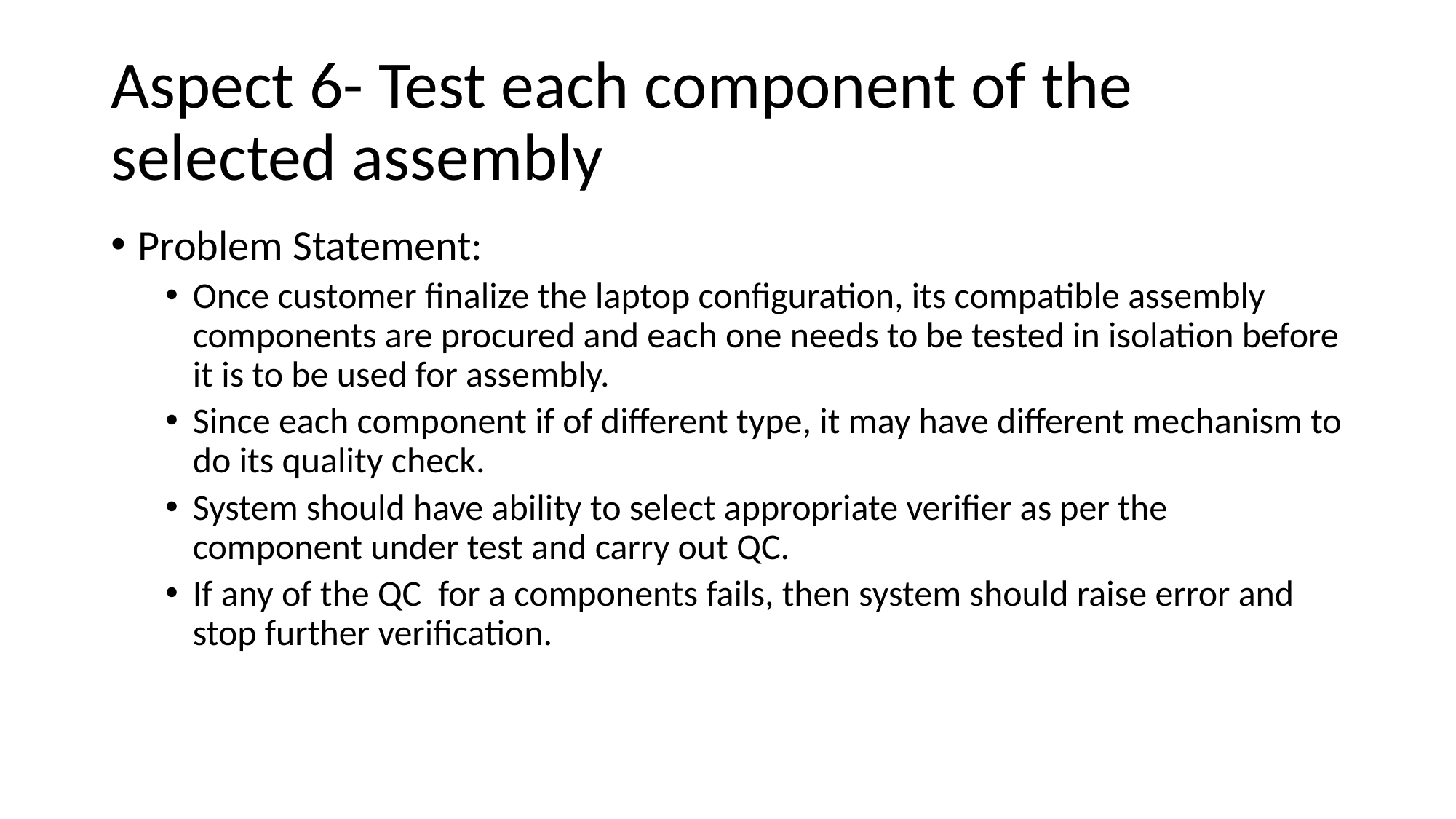

# Aspect 6- Test each component of the selected assembly
Problem Statement:
Once customer finalize the laptop configuration, its compatible assembly components are procured and each one needs to be tested in isolation before it is to be used for assembly.
Since each component if of different type, it may have different mechanism to do its quality check.
System should have ability to select appropriate verifier as per the component under test and carry out QC.
If any of the QC  for a components fails, then system should raise error and stop further verification.